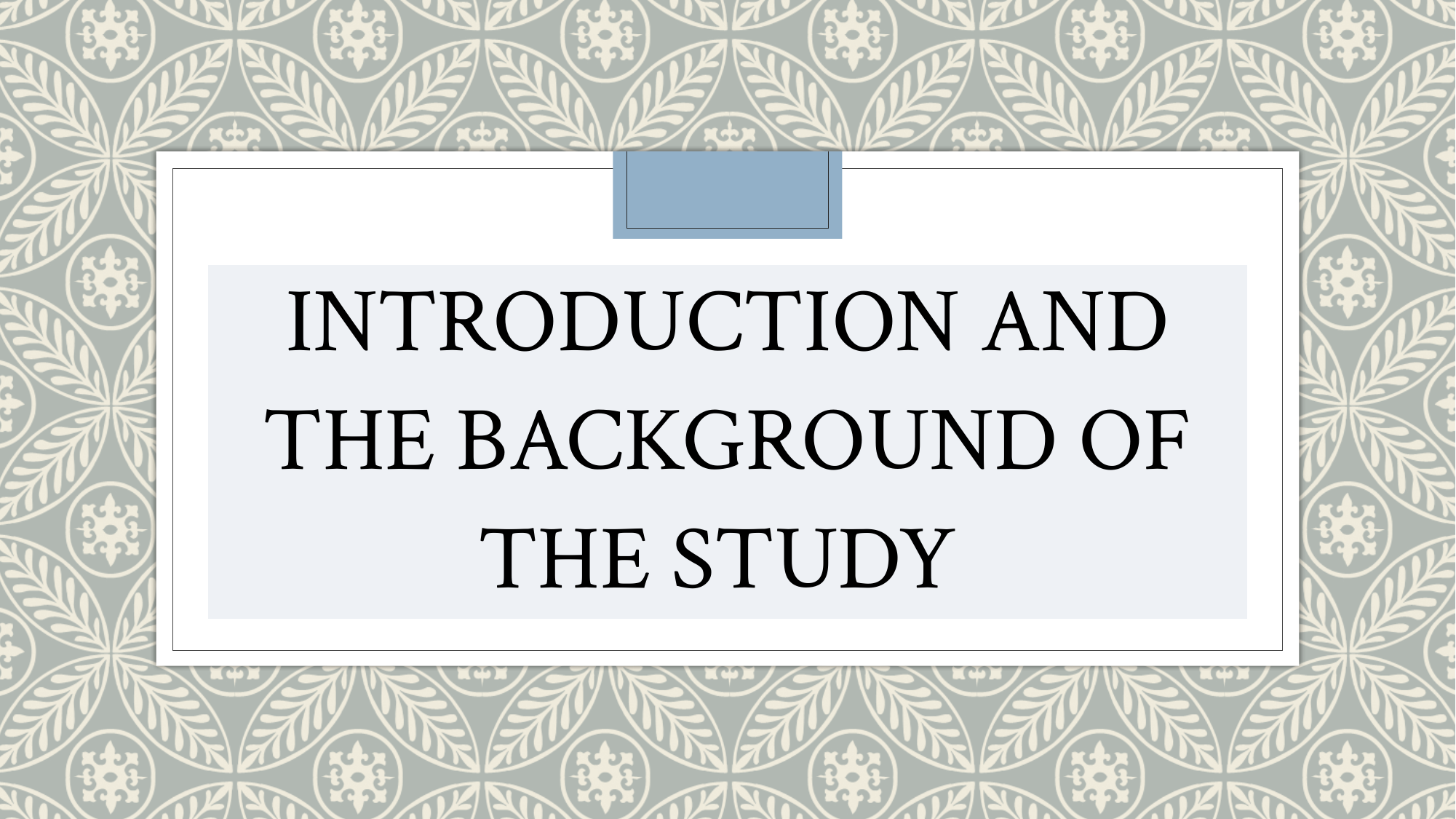

| INTRODUCTION AND THE BACKGROUND OF THE STUDY |
| --- |